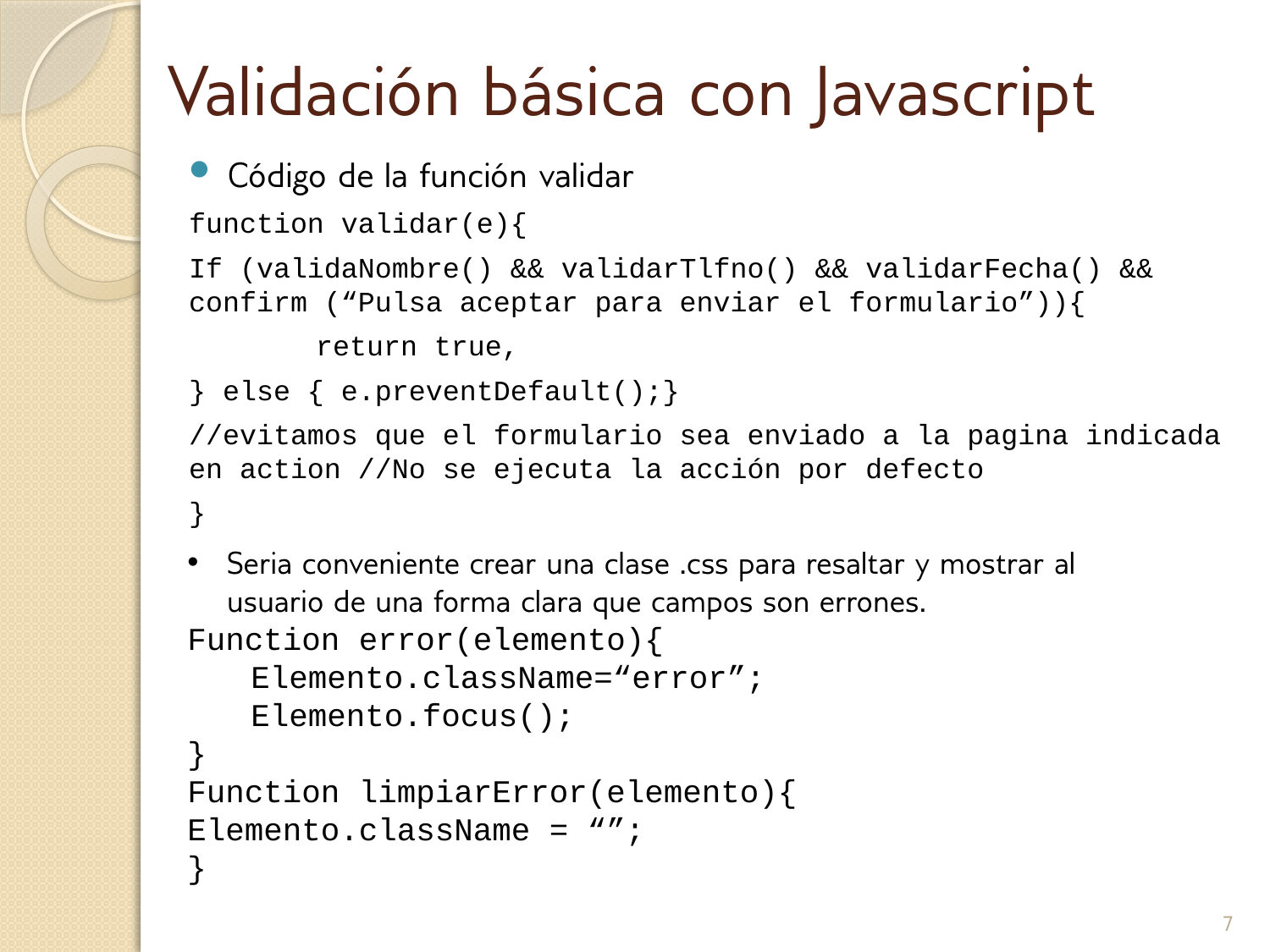

# Validación básica con Javascript
Código de la función validar
function validar(e){
If (validaNombre() && validarTlfno() && validarFecha() && confirm (“Pulsa aceptar para enviar el formulario”)){
	return true,
} else { e.preventDefault();}
//evitamos que el formulario sea enviado a la pagina indicada en action //No se ejecuta la acción por defecto
}
Seria conveniente crear una clase .css para resaltar y mostrar al usuario de una forma clara que campos son errones.
Function error(elemento){
Elemento.className=“error”;
Elemento.focus();
}
Function limpiarError(elemento){
Elemento.className = “”;
}
7